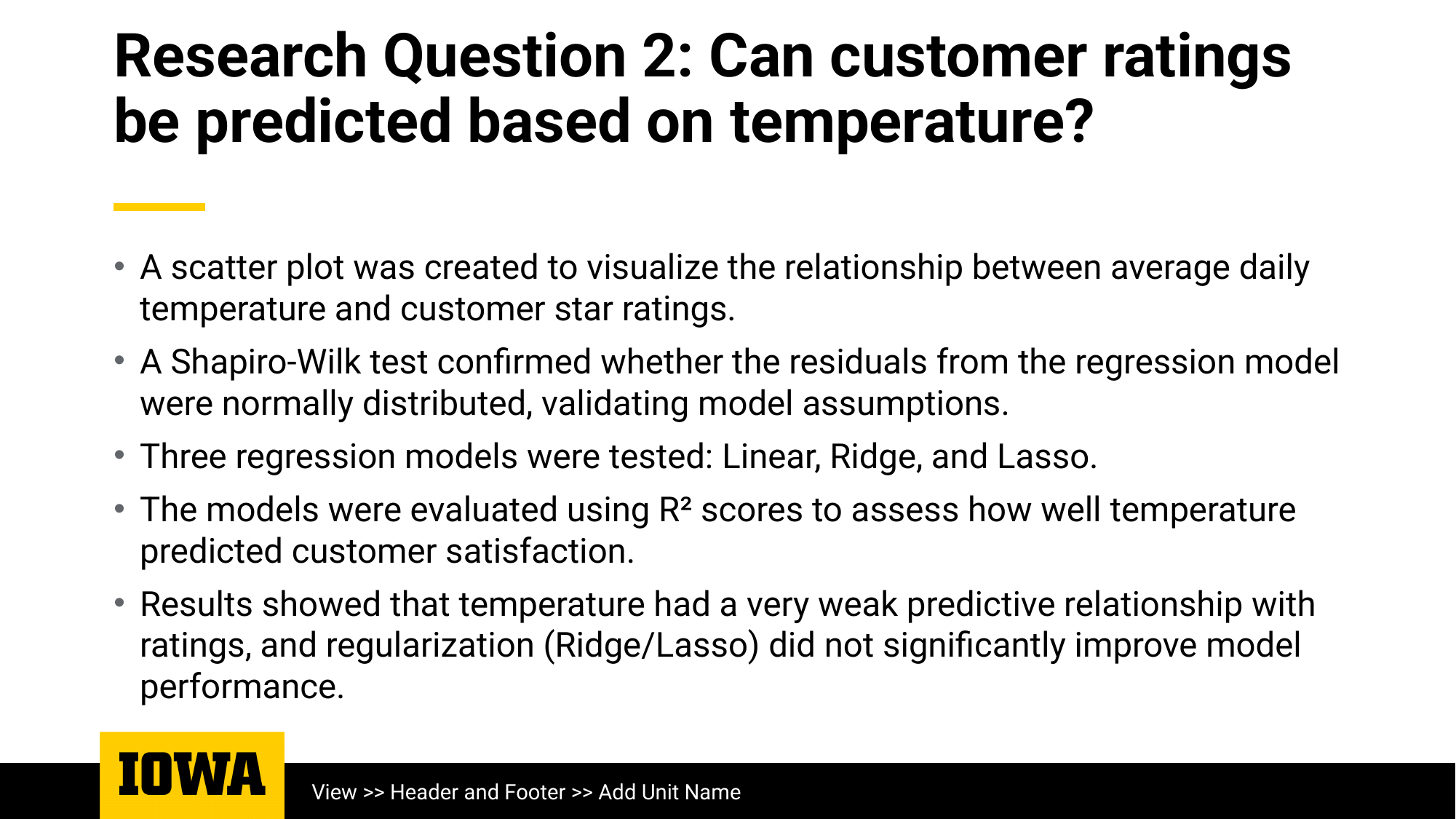

# Research Question 2: Can customer ratings be predicted based on temperature?
A scatter plot was created to visualize the relationship between average daily temperature and customer star ratings.
A Shapiro-Wilk test confirmed whether the residuals from the regression model were normally distributed, validating model assumptions.
Three regression models were tested: Linear, Ridge, and Lasso.
The models were evaluated using R² scores to assess how well temperature predicted customer satisfaction.
Results showed that temperature had a very weak predictive relationship with ratings, and regularization (Ridge/Lasso) did not significantly improve model performance.

View >> Header and Footer >> Add Unit Name